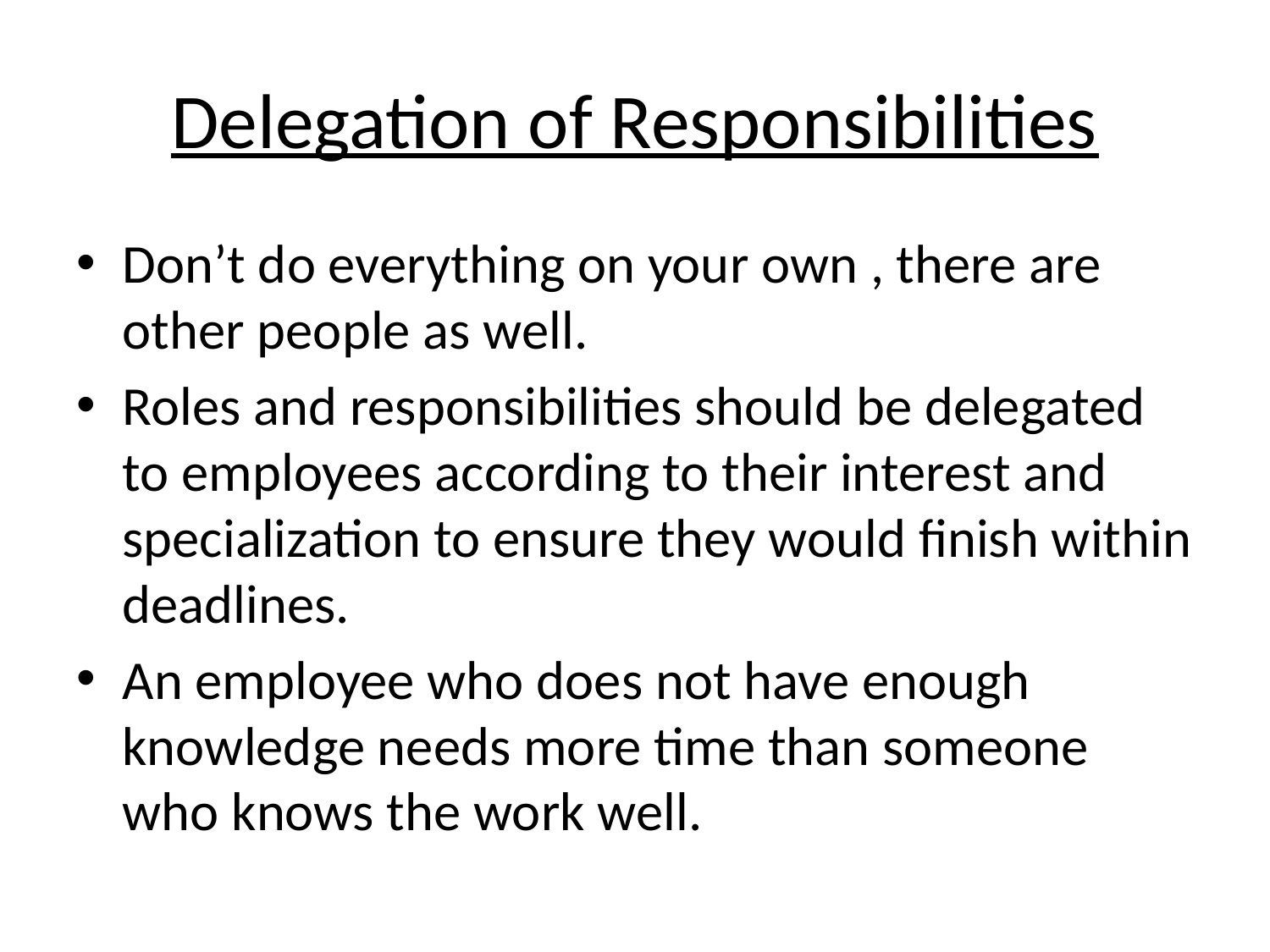

# Delegation of Responsibilities
Don’t do everything on your own , there are other people as well.
Roles and responsibilities should be delegated to employees according to their interest and specialization to ensure they would finish within deadlines.
An employee who does not have enough knowledge needs more time than someone who knows the work well.